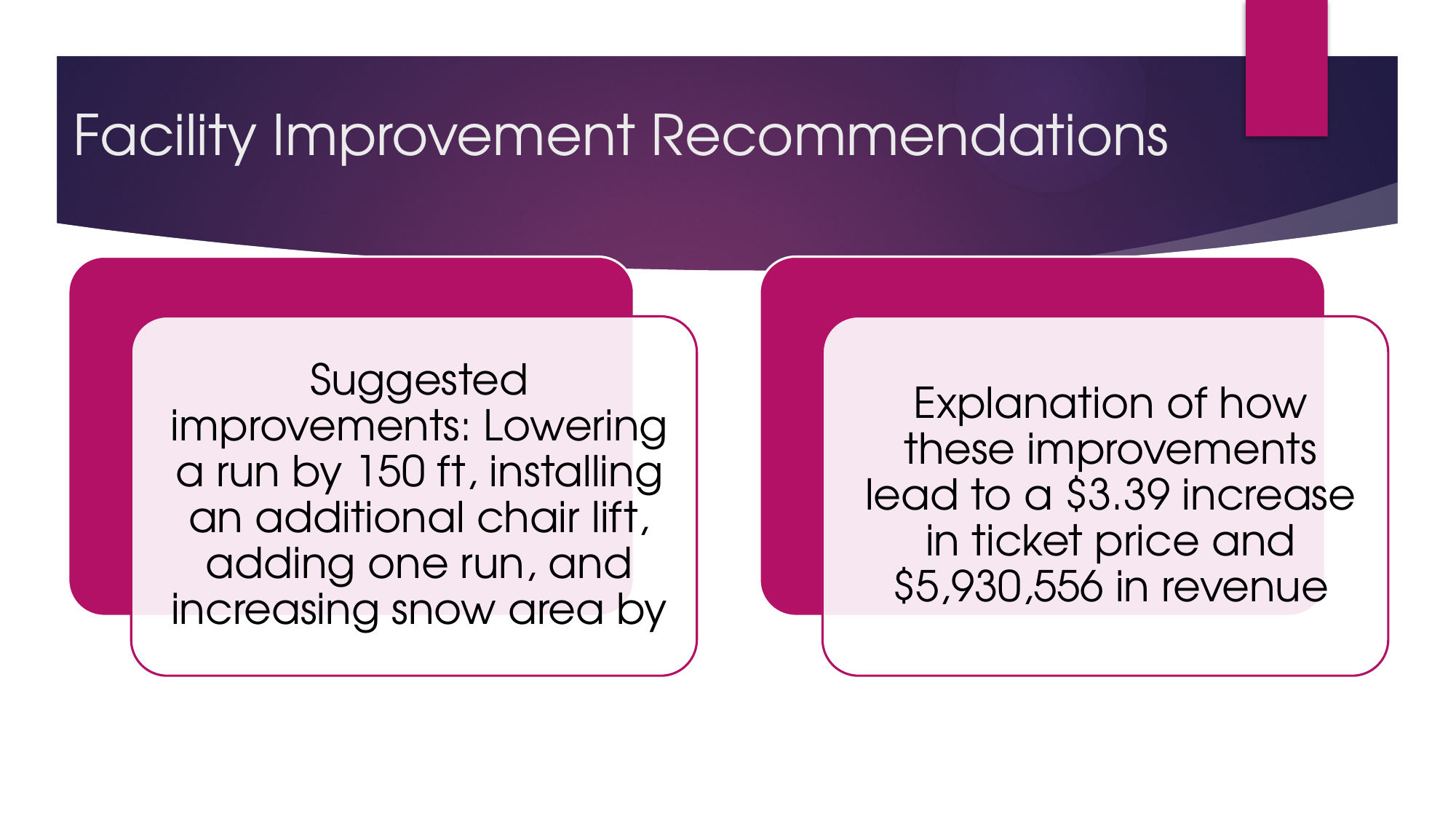

# Facility Improvement Recommendations
Suggested improvements: Lowering a run by 150 ft, installing an additional chair lift, adding one run, and increasing snow area by
Explanation of how these improvements lead to a $3.39 increase in ticket price and $5,930,556 in revenue